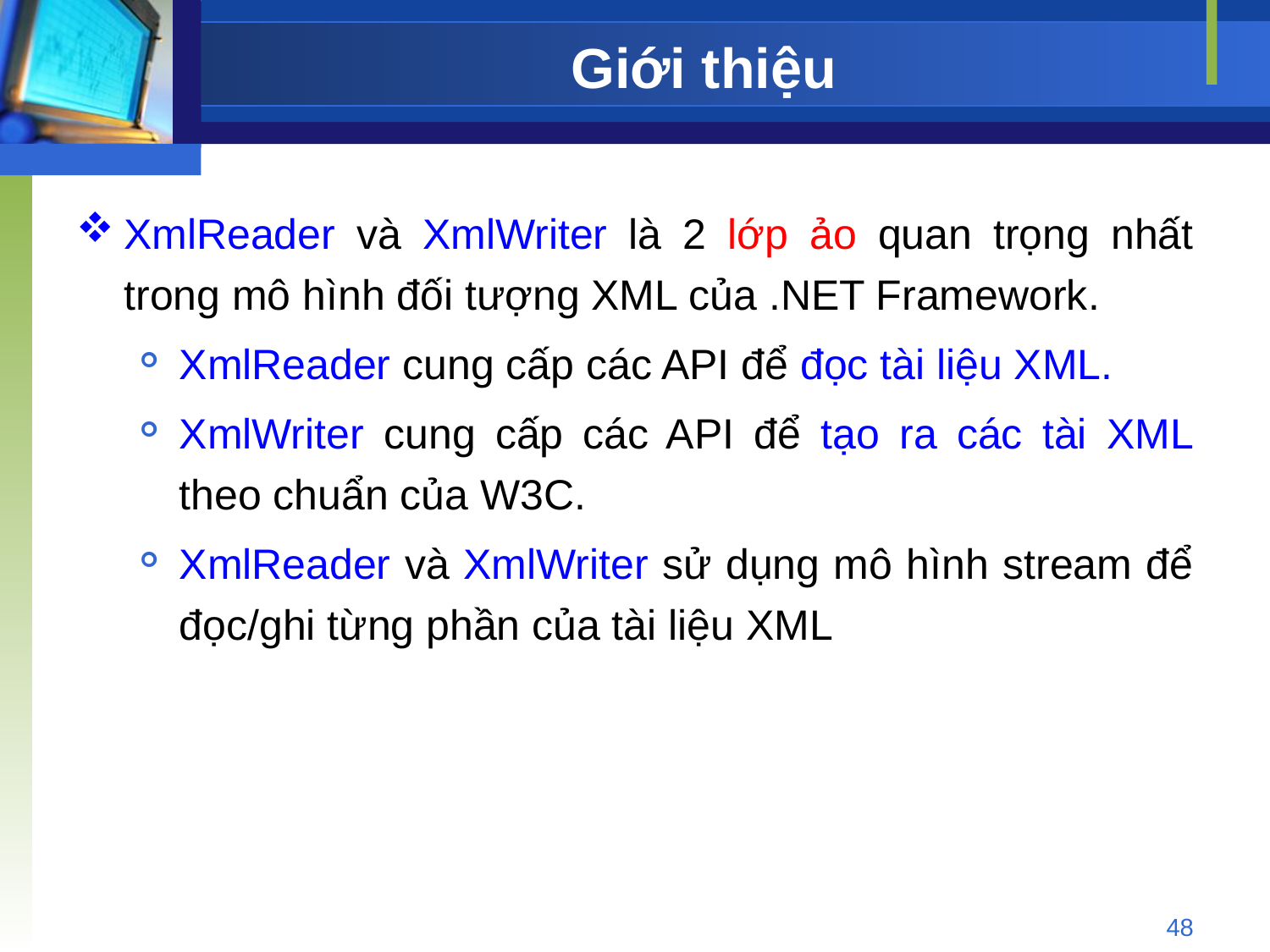

# Giới thiệu
XmlReader và XmlWriter là 2 lớp ảo quan trọng nhất trong mô hình đối tượng XML của .NET Framework.
XmlReader cung cấp các API để đọc tài liệu XML.
XmlWriter cung cấp các API để tạo ra các tài XML theo chuẩn của W3C.
XmlReader và XmlWriter sử dụng mô hình stream để đọc/ghi từng phần của tài liệu XML
48